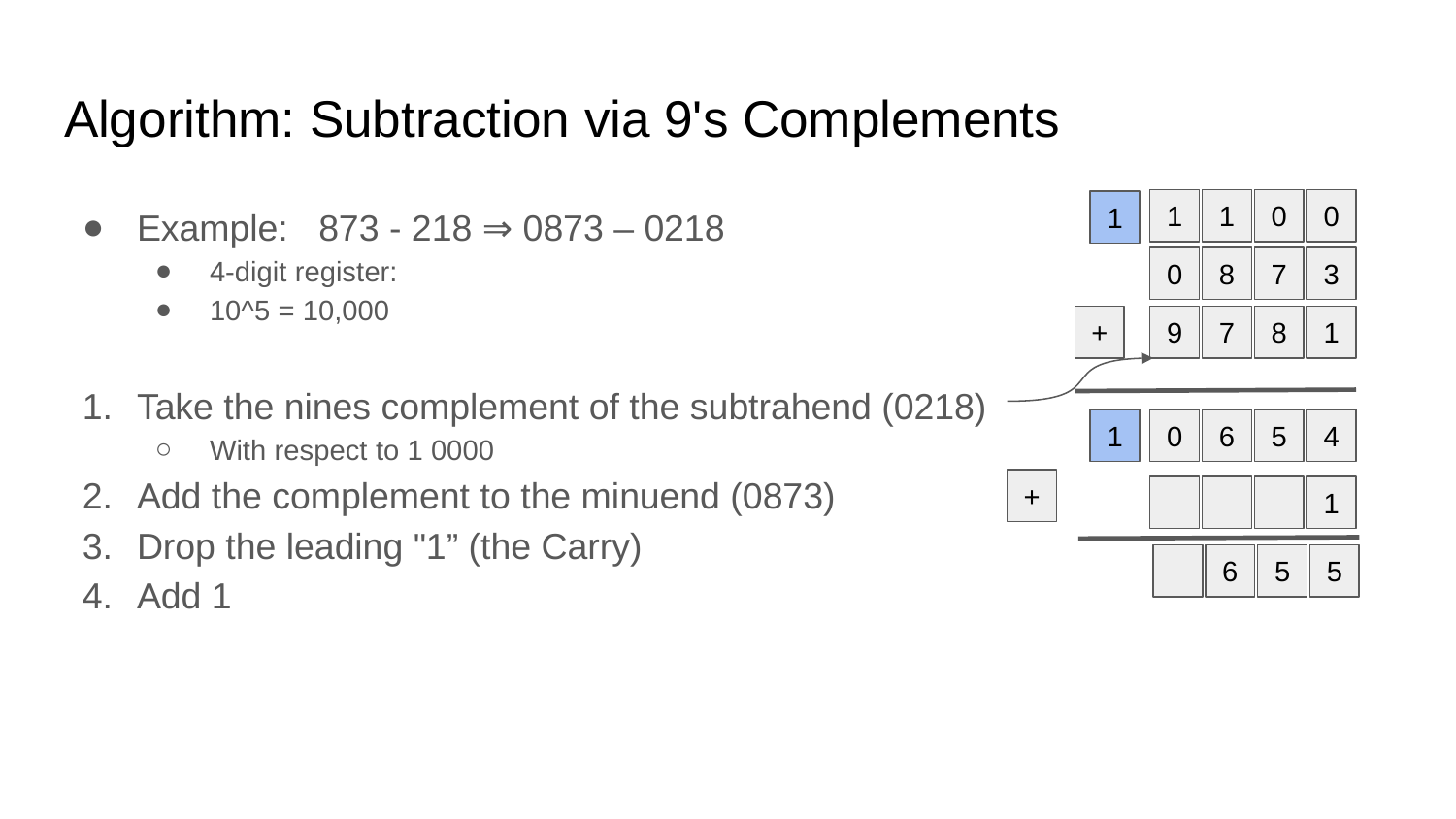

# Algorithm: Subtraction via 9's Complements
Example:   873 - 218 ⇒ 0873 – 0218
4-digit register:
10^5 = 10,000

Take the nines complement of the subtrahend (0218)
With respect to 1 0000
Add the complement to the minuend (0873)
Drop the leading "1” (the Carry)
Add 1

1
1
0
0
1
0
8
7
3
+
9
7
8
1
0
6
5
4
1
+

1

6
5
5